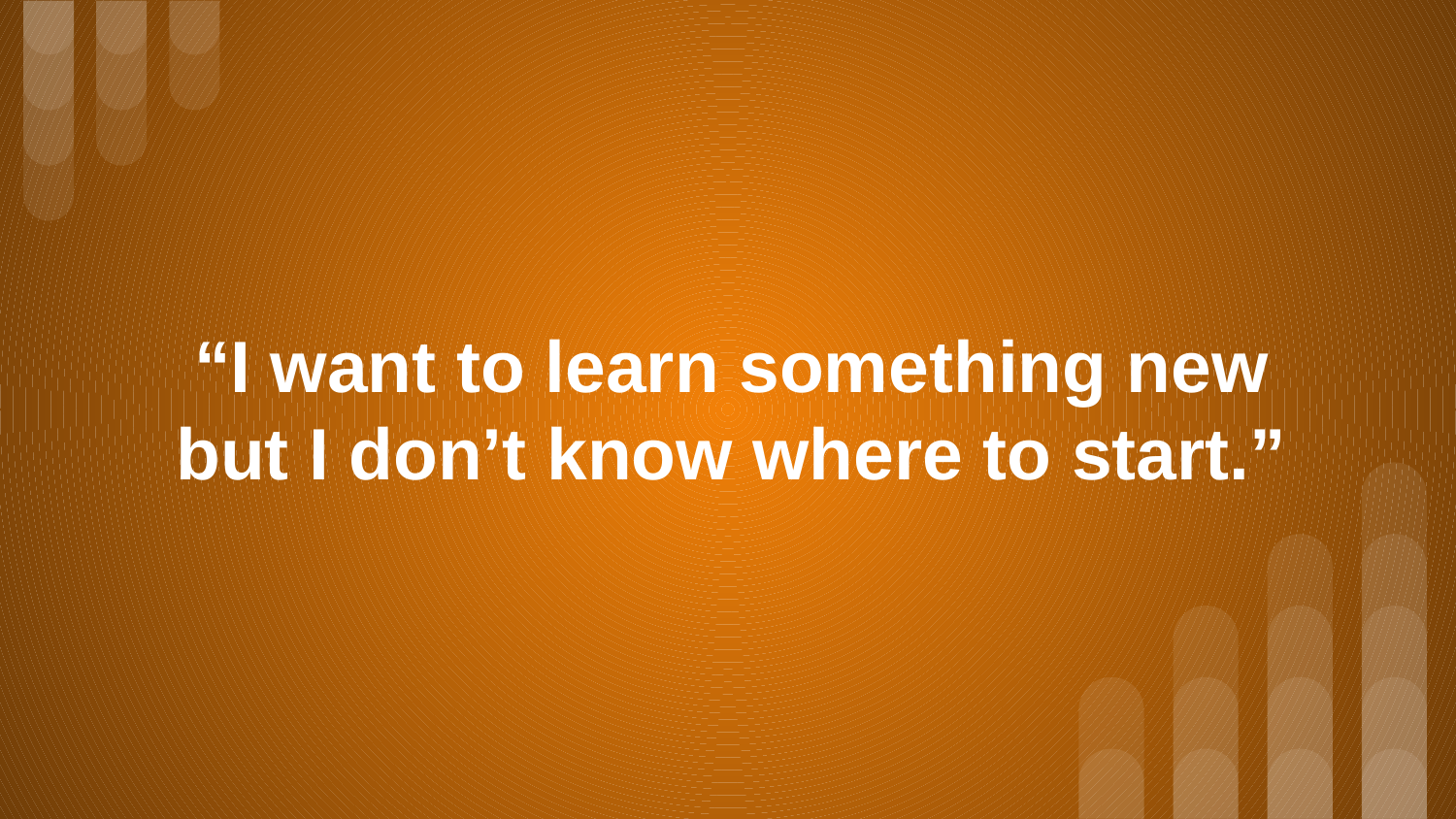

# “I want to learn something new but I don’t know where to start.”